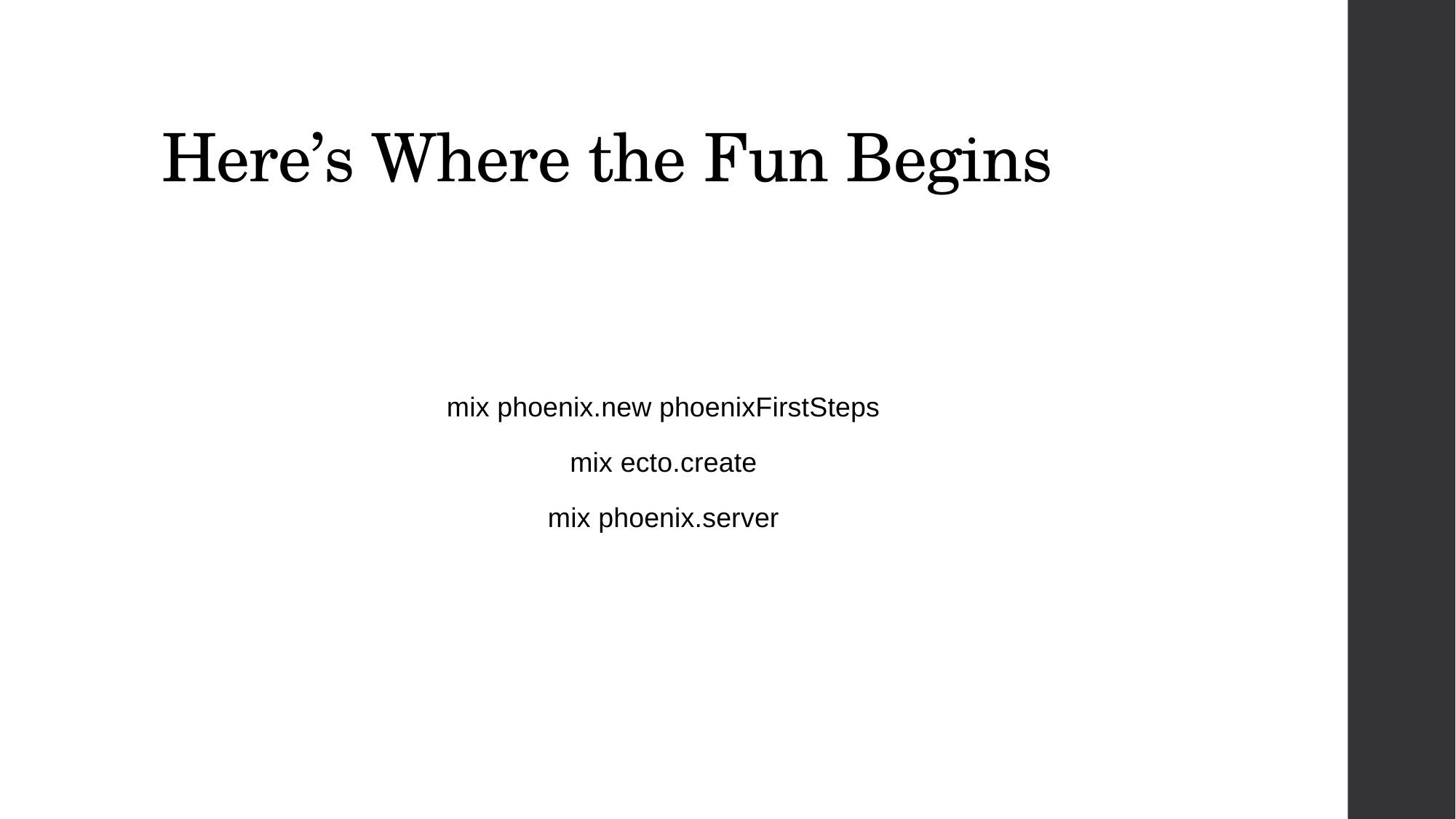

# Here’s Where the Fun Begins

mix phoenix.new phoenixFirstSteps
mix ecto.create
mix phoenix.server